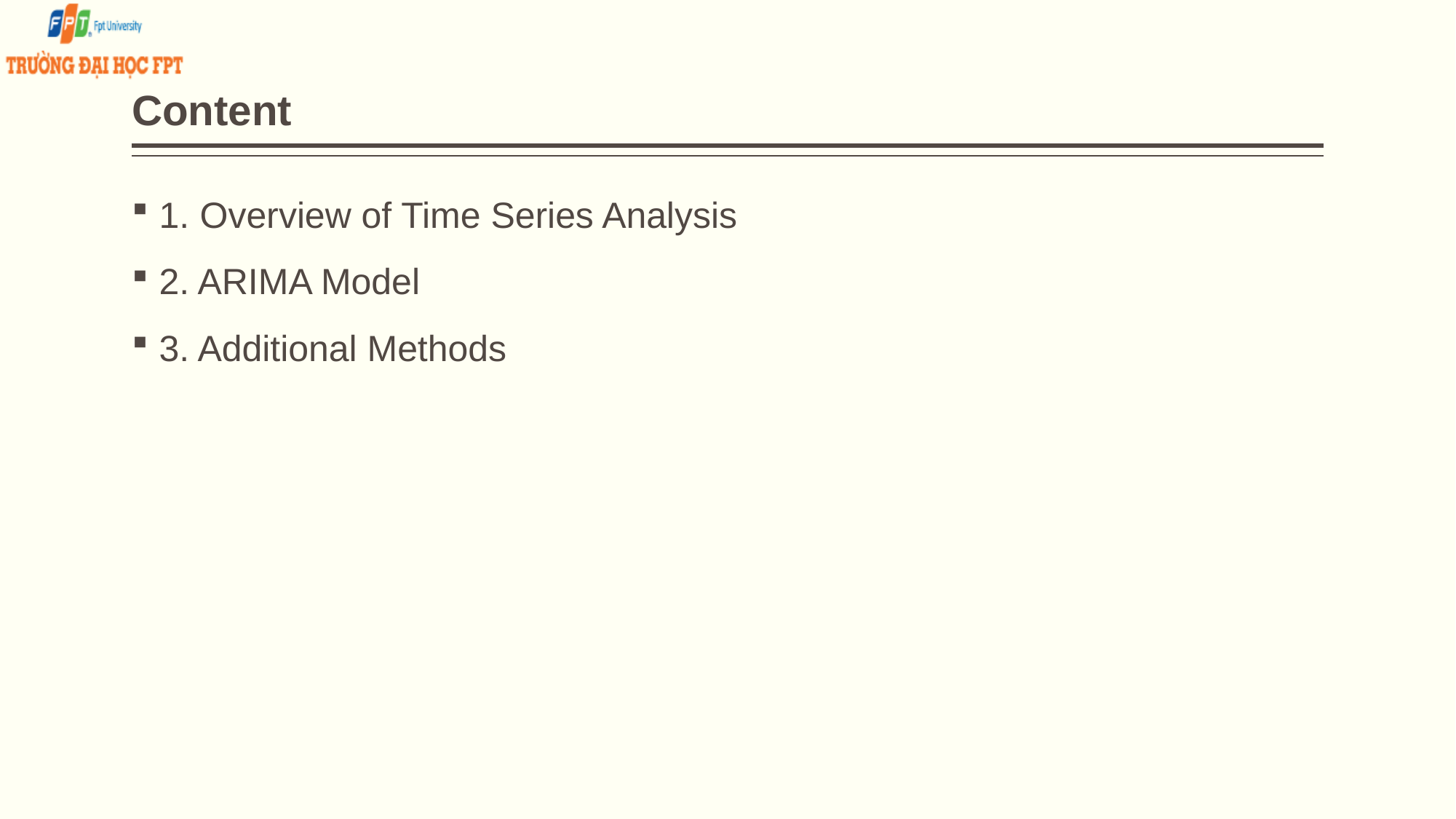

# Content
1. Overview of Time Series Analysis
2. ARIMA Model
3. Additional Methods